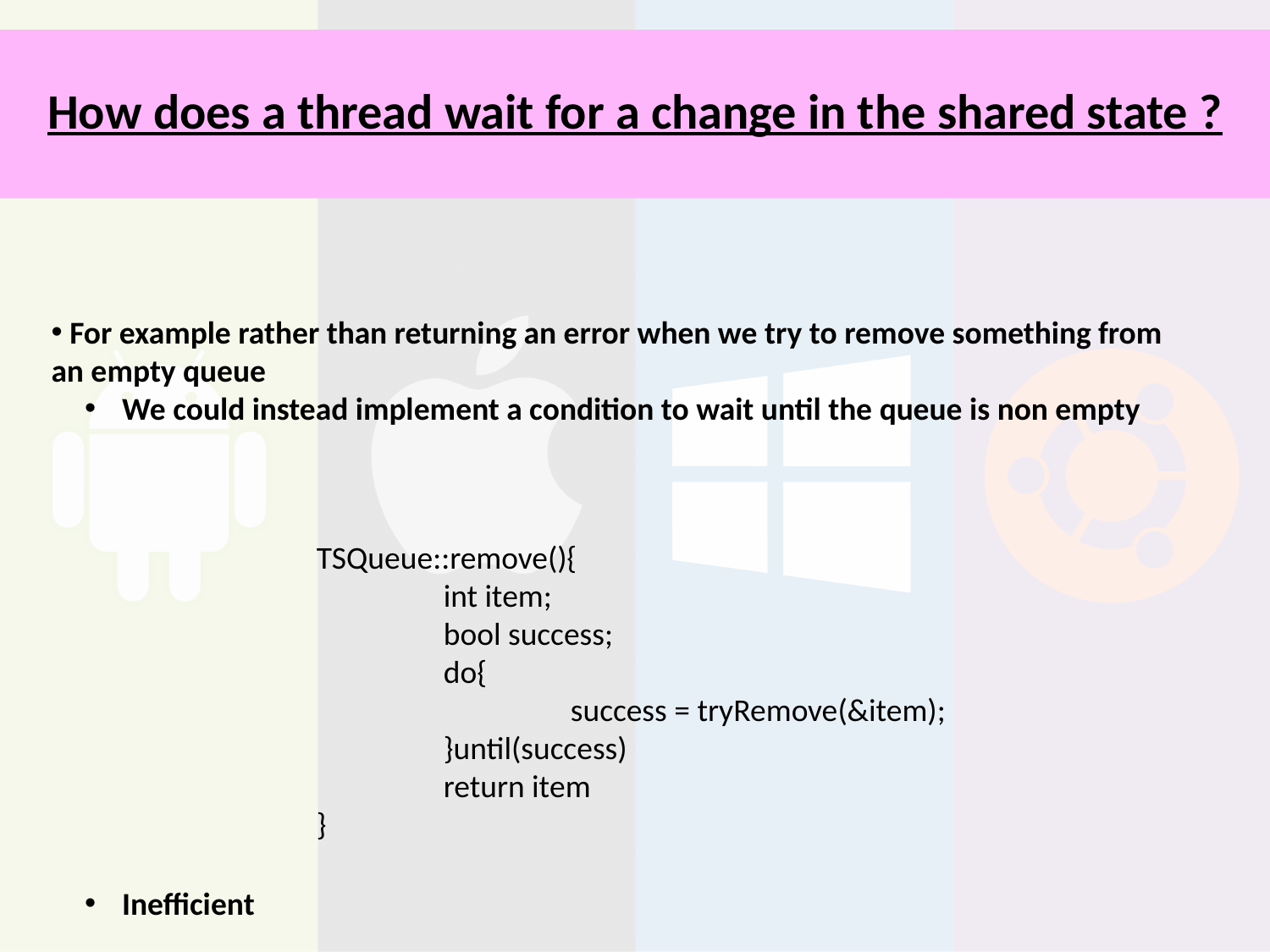

# How does a thread wait for a change in the shared state ?

 For example rather than returning an error when we try to remove something from an empty queue
 We could instead implement a condition to wait until the queue is non empty

 Inefficient

TSQueue::remove(){
	int item;
	bool success;
	do{
		success = tryRemove(&item);
	}until(success)
	return item
}